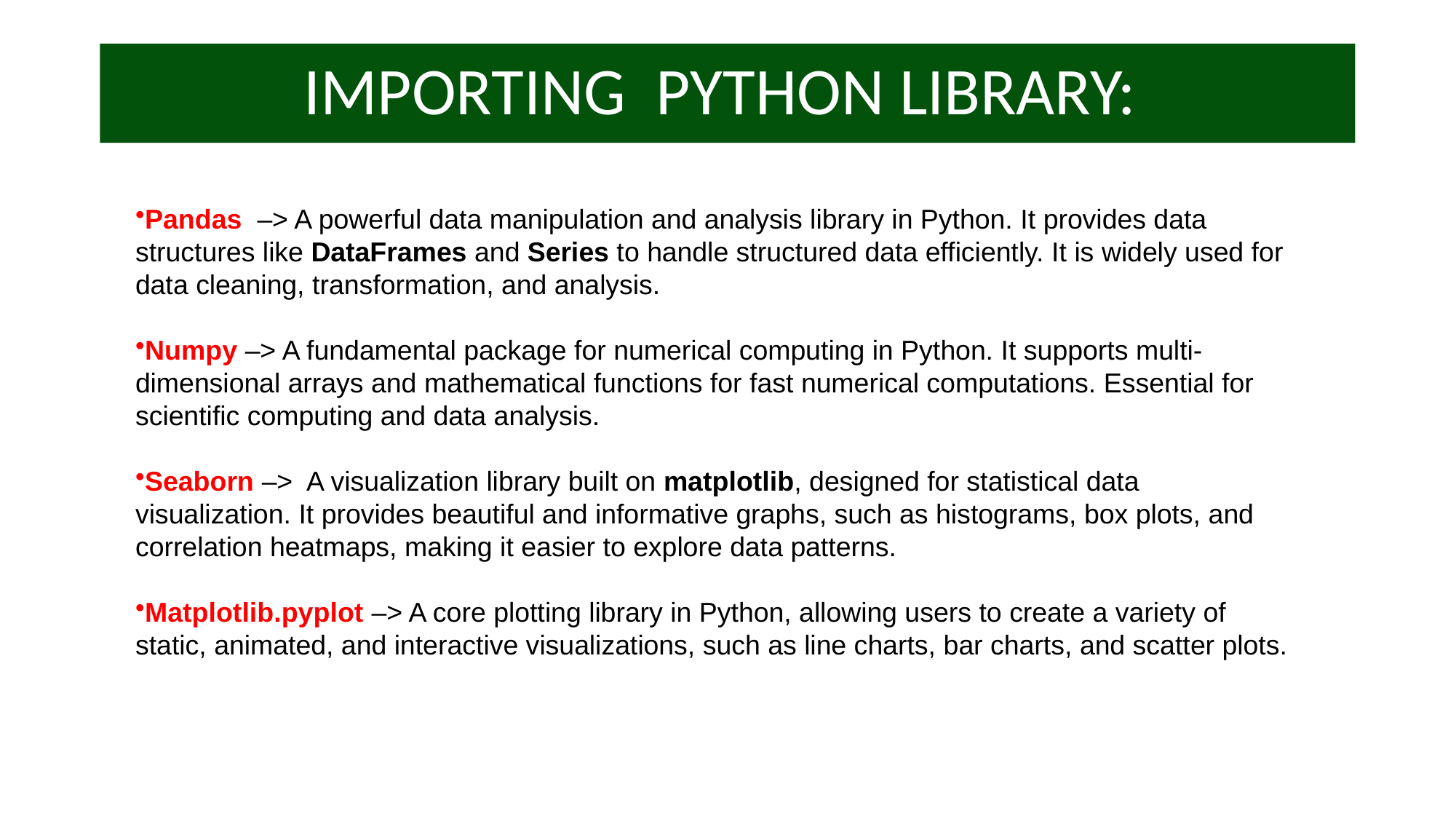

# IMPORTING  PYTHON LIBRARY:
Pandas  –> A powerful data manipulation and analysis library in Python. It provides data structures like DataFrames and Series to handle structured data efficiently. It is widely used for data cleaning, transformation, and analysis.

Numpy –> A fundamental package for numerical computing in Python. It supports multi-dimensional arrays and mathematical functions for fast numerical computations. Essential for scientific computing and data analysis.

Seaborn –>  A visualization library built on matplotlib, designed for statistical data visualization. It provides beautiful and informative graphs, such as histograms, box plots, and correlation heatmaps, making it easier to explore data patterns.

Matplotlib.pyplot –> A core plotting library in Python, allowing users to create a variety of static, animated, and interactive visualizations, such as line charts, bar charts, and scatter plots.